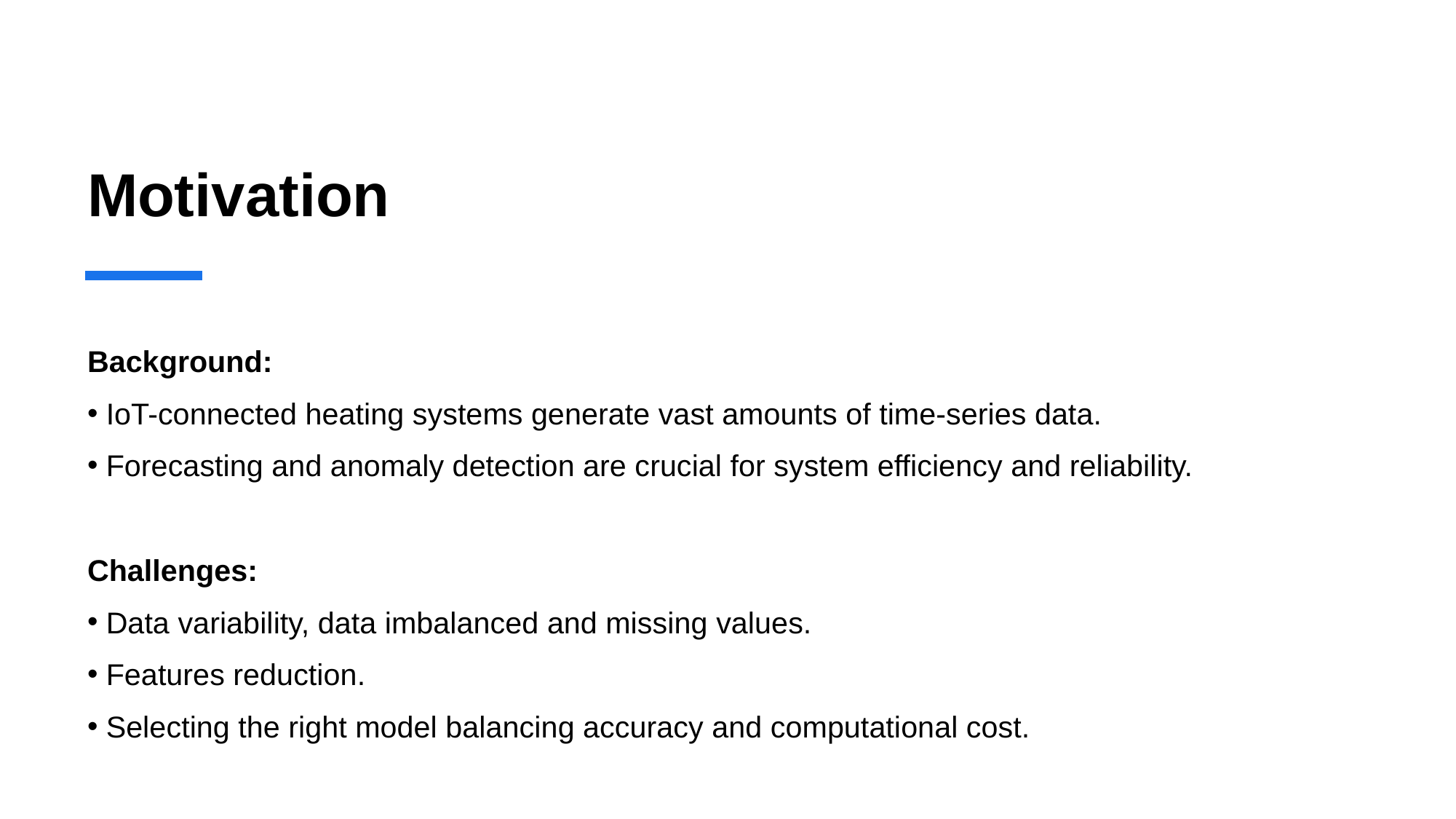

# Motivation
Background:
 IoT-connected heating systems generate vast amounts of time-series data.
 Forecasting and anomaly detection are crucial for system efficiency and reliability.

Challenges:
 Data variability, data imbalanced and missing values.
 Features reduction.
 Selecting the right model balancing accuracy and computational cost.